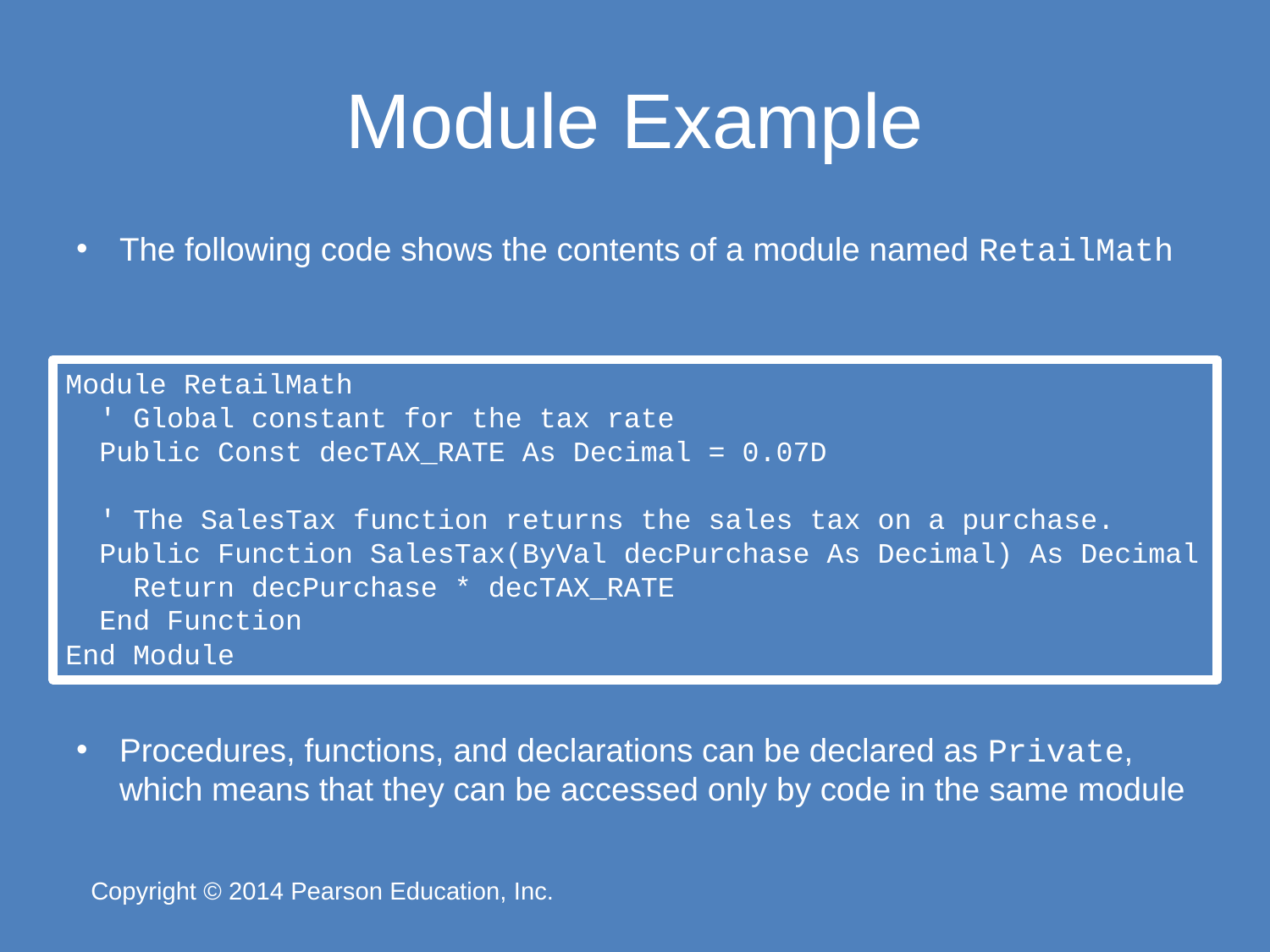

# Module Example
The following code shows the contents of a module named RetailMath

Procedures, functions, and declarations can be declared as Private, which means that they can be accessed only by code in the same module

Module RetailMath
  ' Global constant for the tax rate
  Public Const decTAX_RATE As Decimal = 0.07D

  ' The SalesTax function returns the sales tax on a purchase.
  Public Function SalesTax(ByVal decPurchase As Decimal) As Decimal
    Return decPurchase * decTAX_RATE
  End Function
End Module